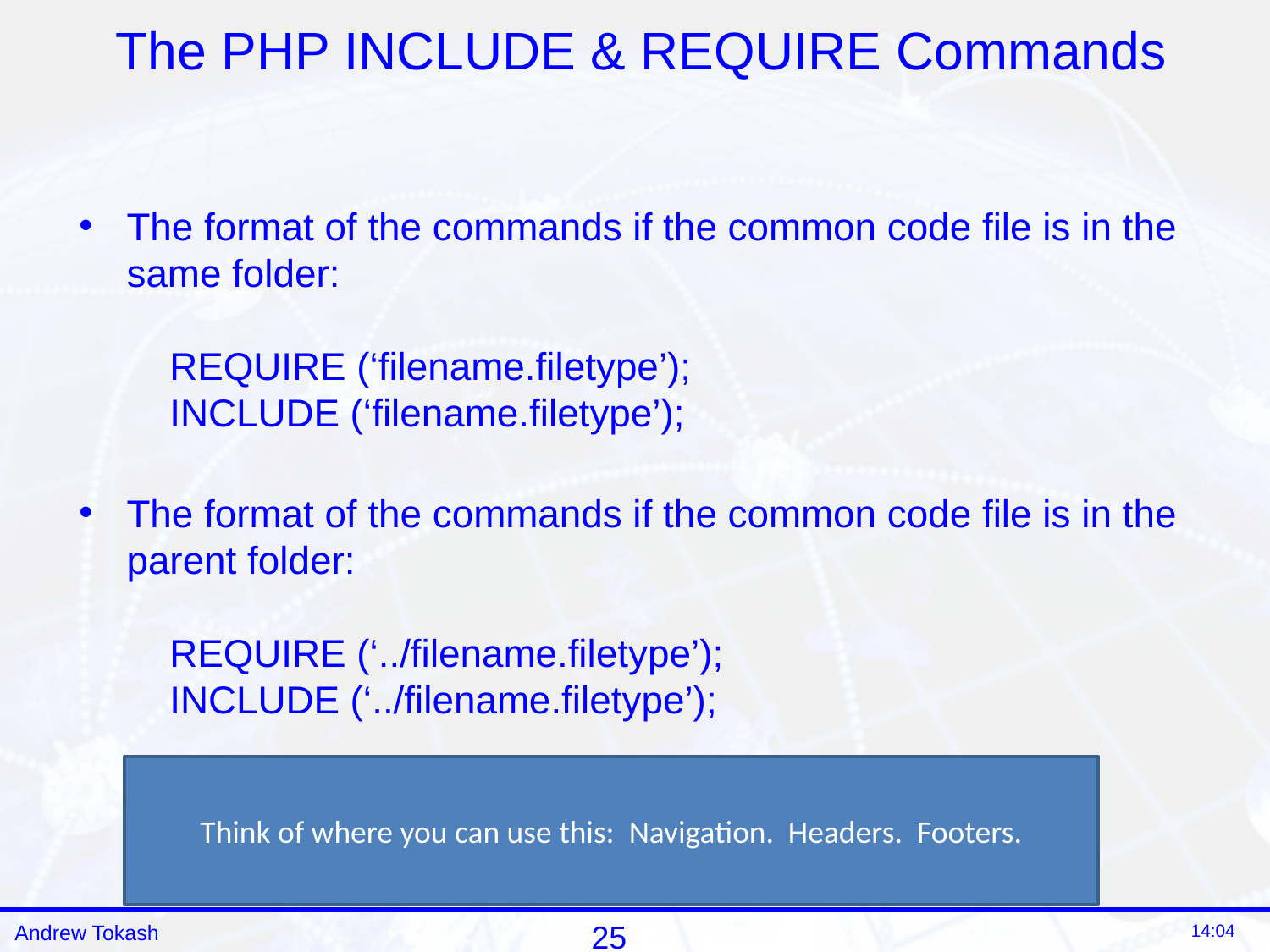

# The PHP INCLUDE & REQUIRE Commands
The format of the commands if the common code file is in the same folder:
    REQUIRE (‘filename.filetype’);
    INCLUDE (‘filename.filetype’);
The format of the commands if the common code file is in the parent folder:
    REQUIRE (‘../filename.filetype’);
    INCLUDE (‘../filename.filetype’);

Think of where you can use this:  Navigation.  Headers.  Footers.